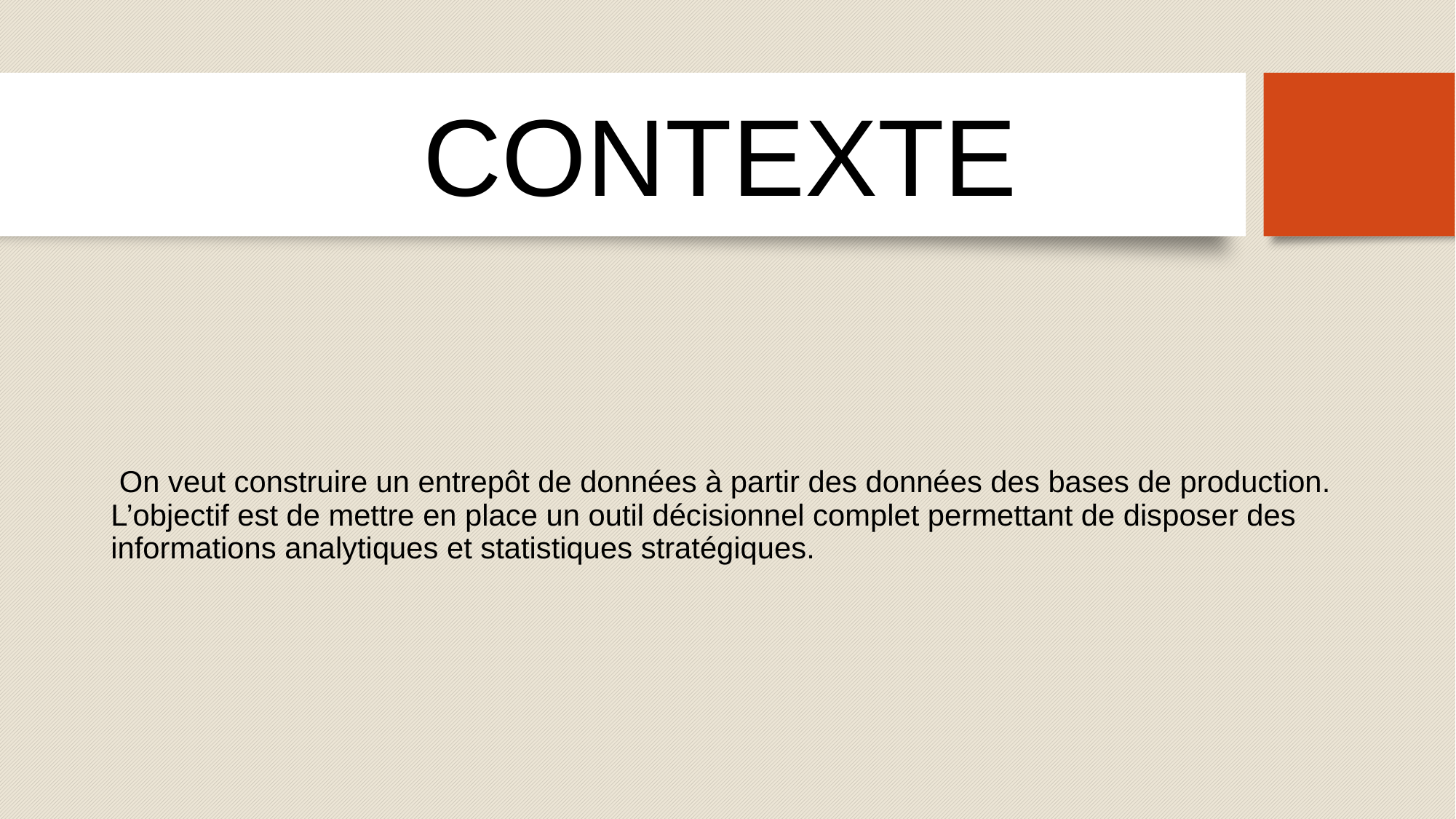

# CONTEXTE

 On veut construire un entrepôt de données à partir des données des bases de production. L’objectif est de mettre en place un outil décisionnel complet permettant de disposer des informations analytiques et statistiques stratégiques.